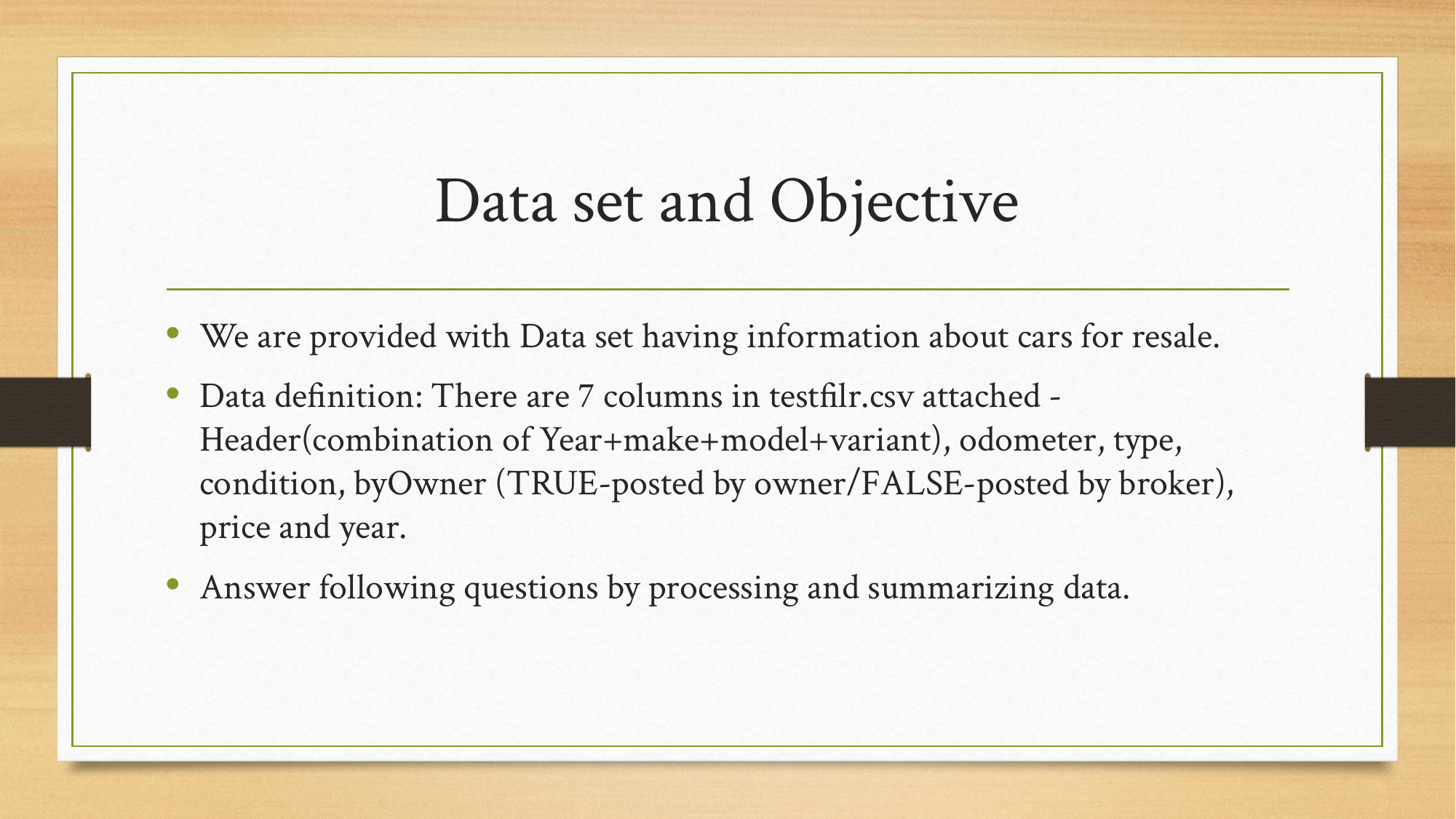

# Data set and Objective
We are provided with Data set having information about cars for resale.
Data definition: There are 7 columns in testfilr.csv attached - Header(combination of Year+make+model+variant), odometer, type, condition, byOwner (TRUE-posted by owner/FALSE-posted by broker), price and year.
Answer following questions by processing and summarizing data.